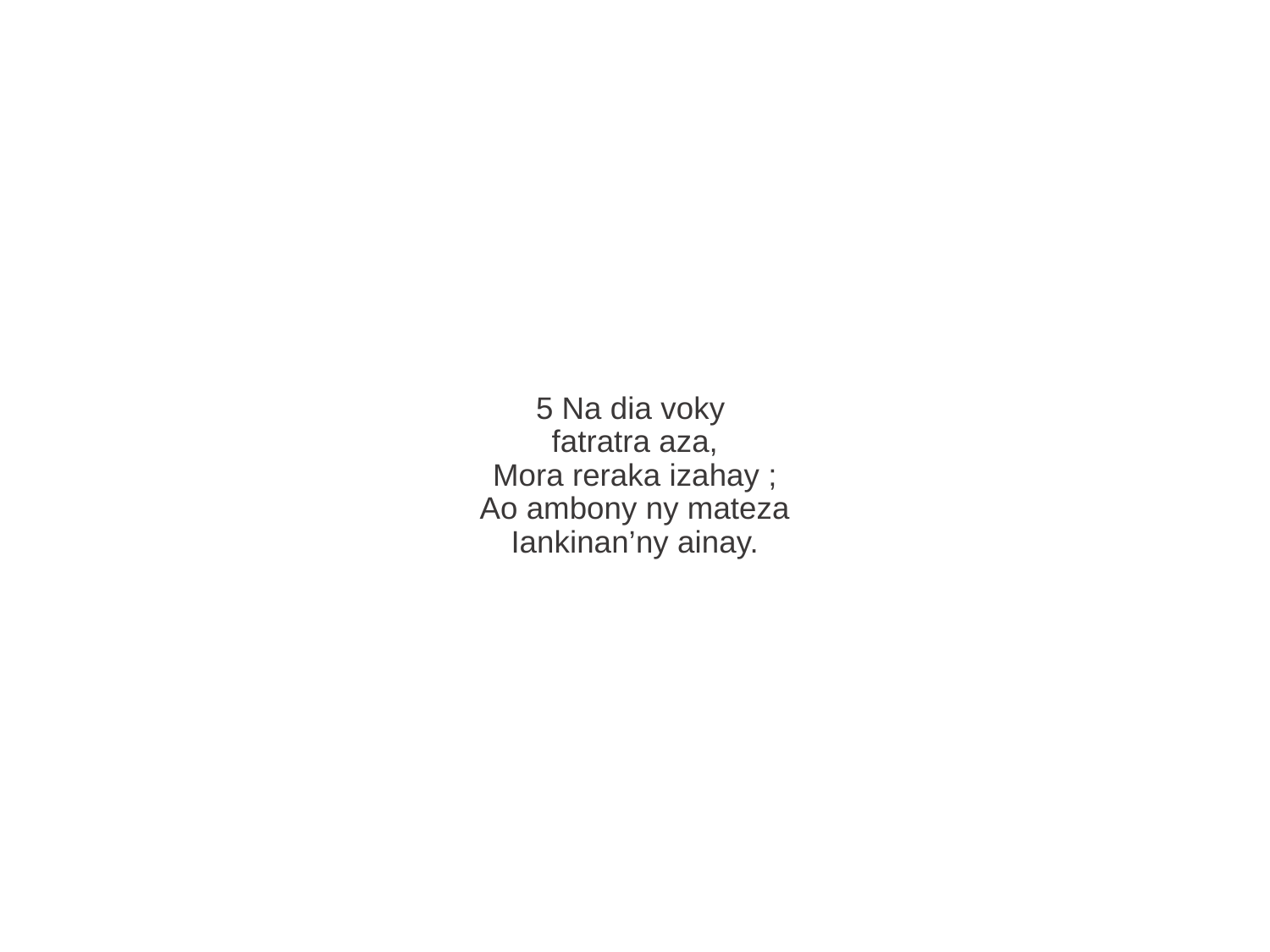

5 Na dia voky
fatratra aza,
Mora reraka izahay ;
Ao ambony ny mateza
Iankinan’ny ainay.